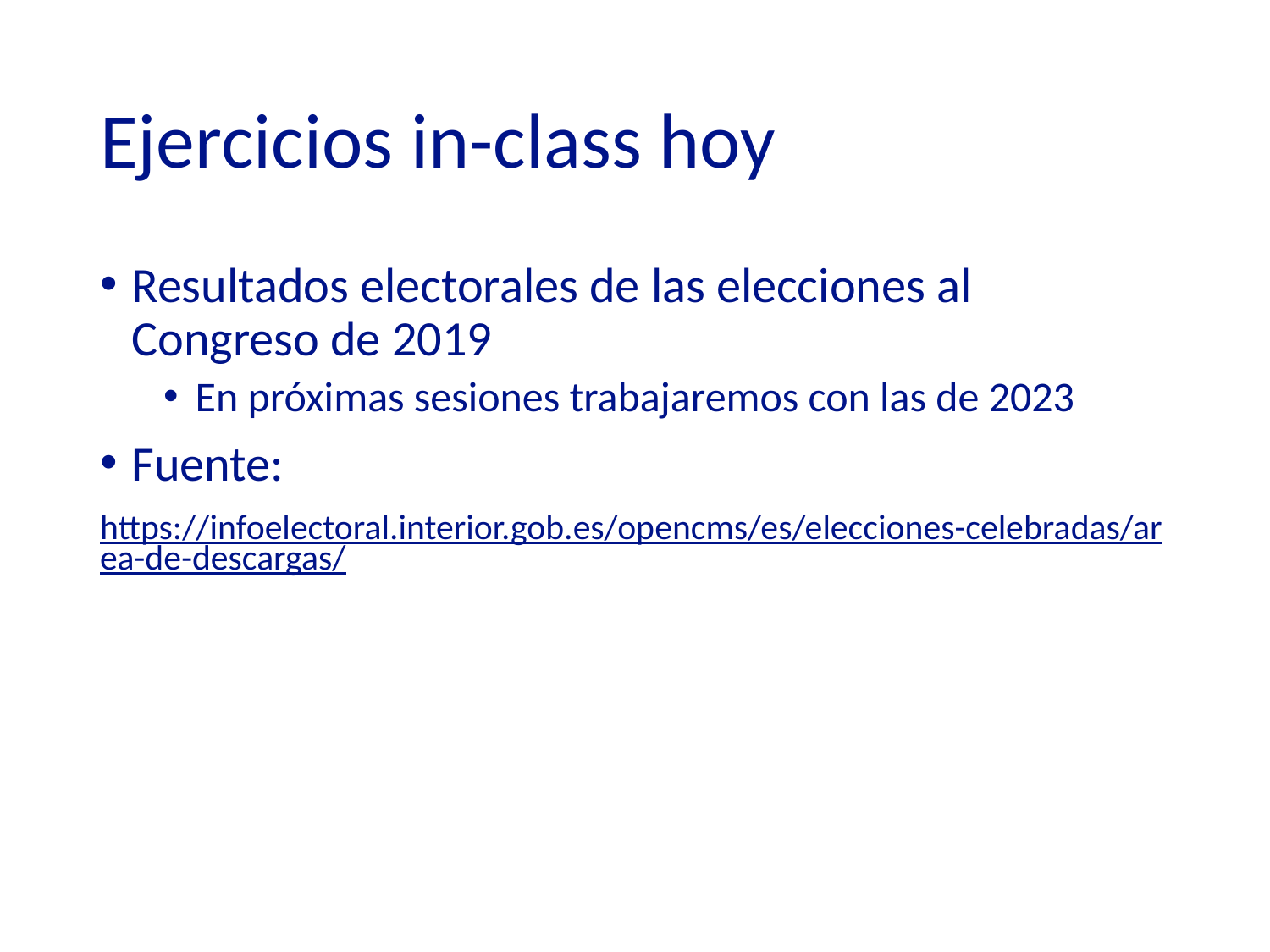

# Ejercicios in-class hoy
Resultados electorales de las elecciones al Congreso de 2019
En próximas sesiones trabajaremos con las de 2023
Fuente:
https://infoelectoral.interior.gob.es/opencms/es/elecciones-celebradas/area-de-descargas/